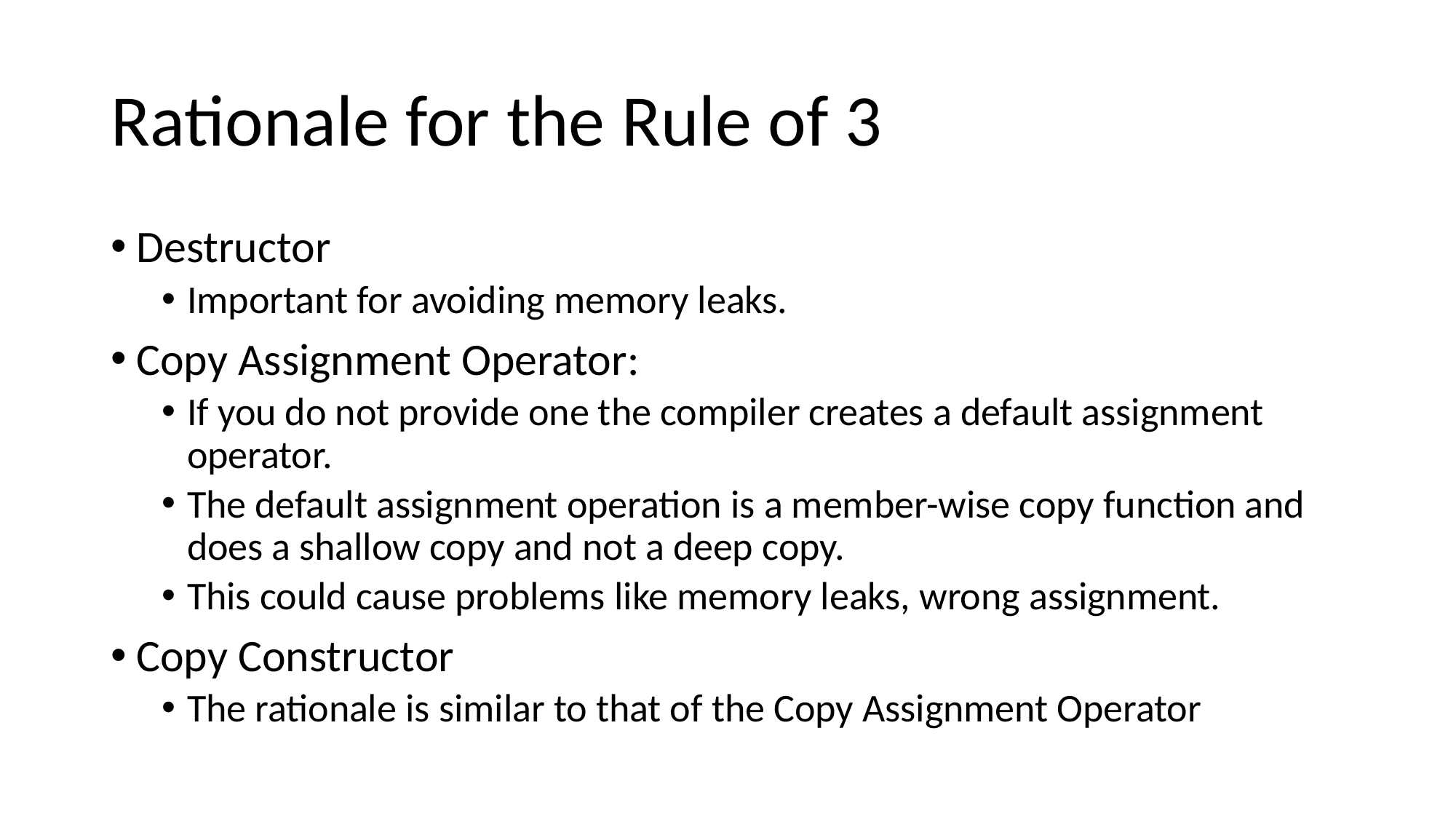

# Rationale for the Rule of 3
Destructor
Important for avoiding memory leaks.
Copy Assignment Operator:
If you do not provide one the compiler creates a default assignment operator.
The default assignment operation is a member-wise copy function and does a shallow copy and not a deep copy.
This could cause problems like memory leaks, wrong assignment.
Copy Constructor
The rationale is similar to that of the Copy Assignment Operator